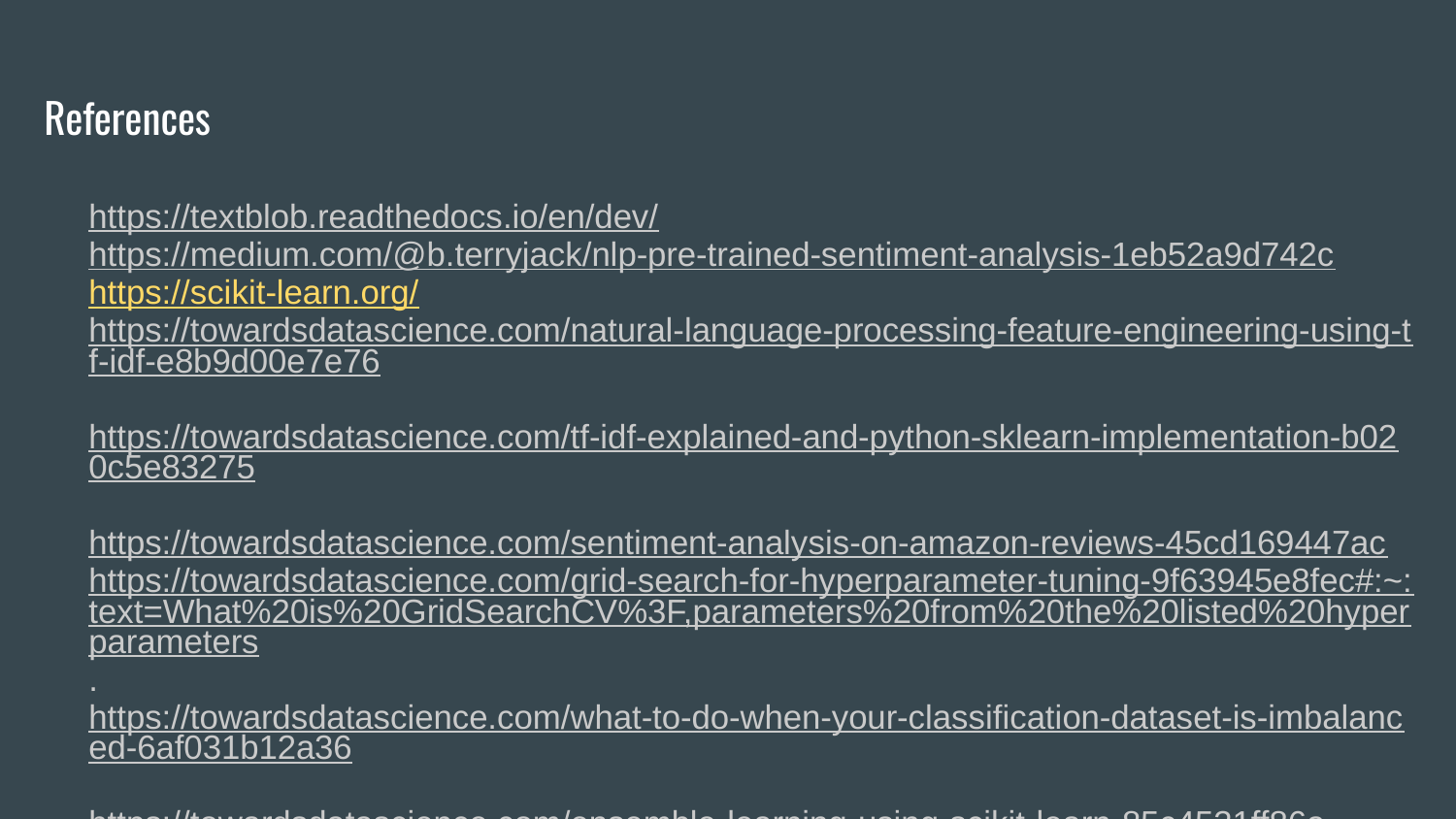

# References
https://textblob.readthedocs.io/en/dev/
https://medium.com/@b.terryjack/nlp-pre-trained-sentiment-analysis-1eb52a9d742c
https://scikit-learn.org/
https://towardsdatascience.com/natural-language-processing-feature-engineering-using-tf-idf-e8b9d00e7e76
https://towardsdatascience.com/tf-idf-explained-and-python-sklearn-implementation-b020c5e83275
https://towardsdatascience.com/sentiment-analysis-on-amazon-reviews-45cd169447ac
https://towardsdatascience.com/grid-search-for-hyperparameter-tuning-9f63945e8fec#:~:text=What%20is%20GridSearchCV%3F,parameters%20from%20the%20listed%20hyperparameters.
https://towardsdatascience.com/what-to-do-when-your-classification-dataset-is-imbalanced-6af031b12a36
https://towardsdatascience.com/ensemble-learning-using-scikit-learn-85c4531ff86a